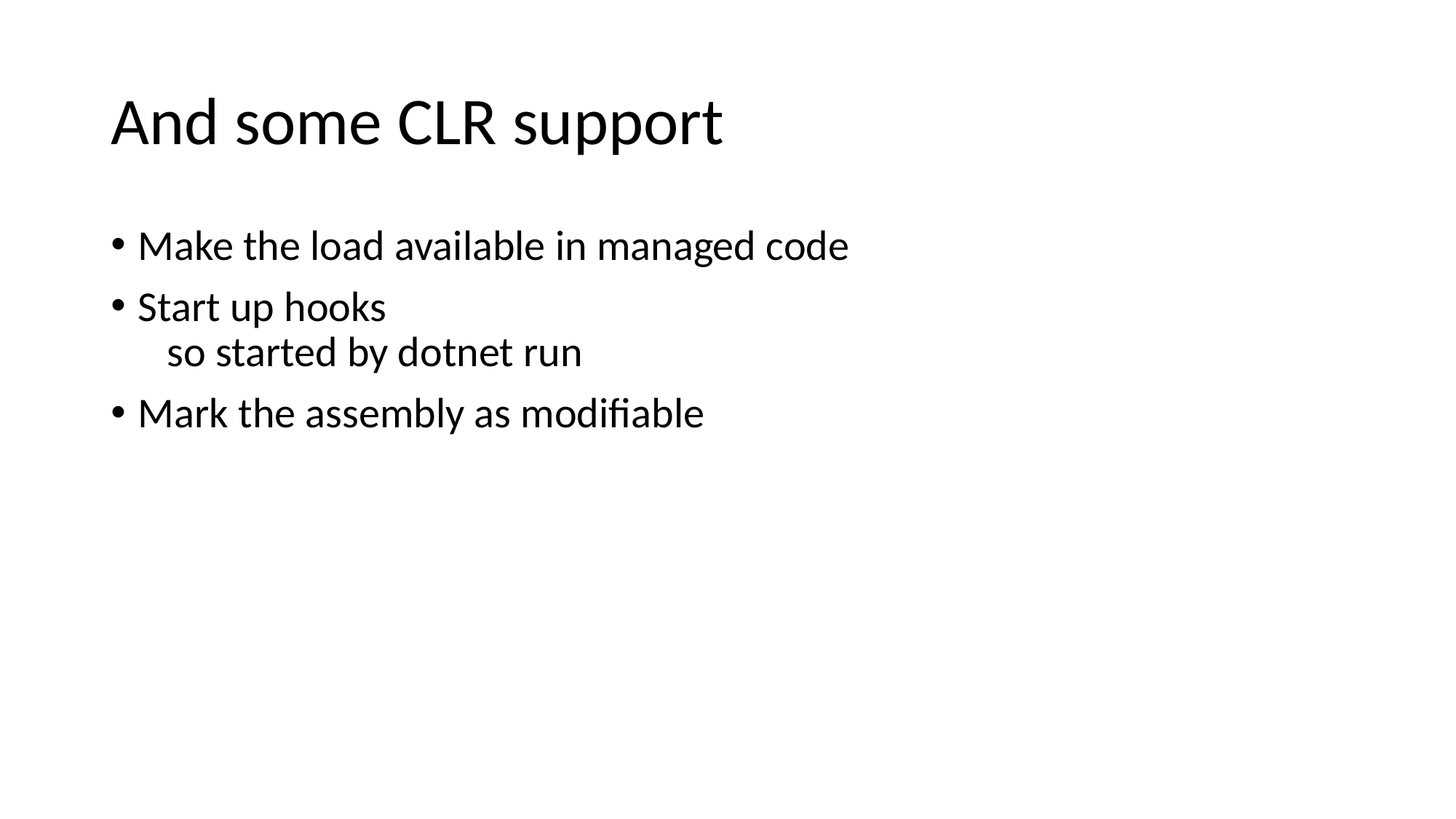

# And some CLR support
Make the load available in managed code
Start up hooks
   so started by dotnet run
Mark the assembly as modifiable